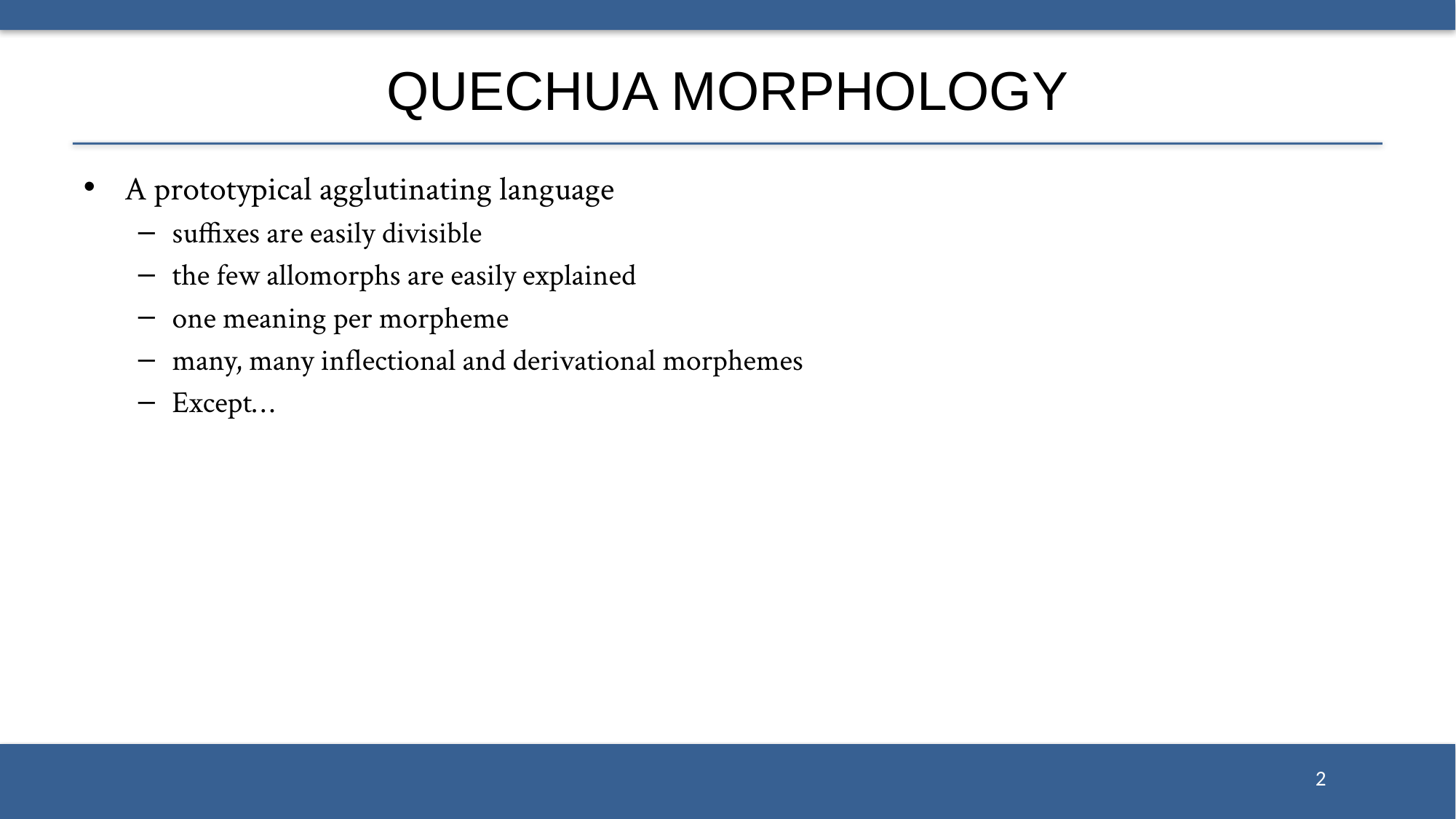

# Quechua Morphology
A prototypical agglutinating language
suffixes are easily divisible
the few allomorphs are easily explained
one meaning per morpheme
many, many inflectional and derivational morphemes
Except…

2